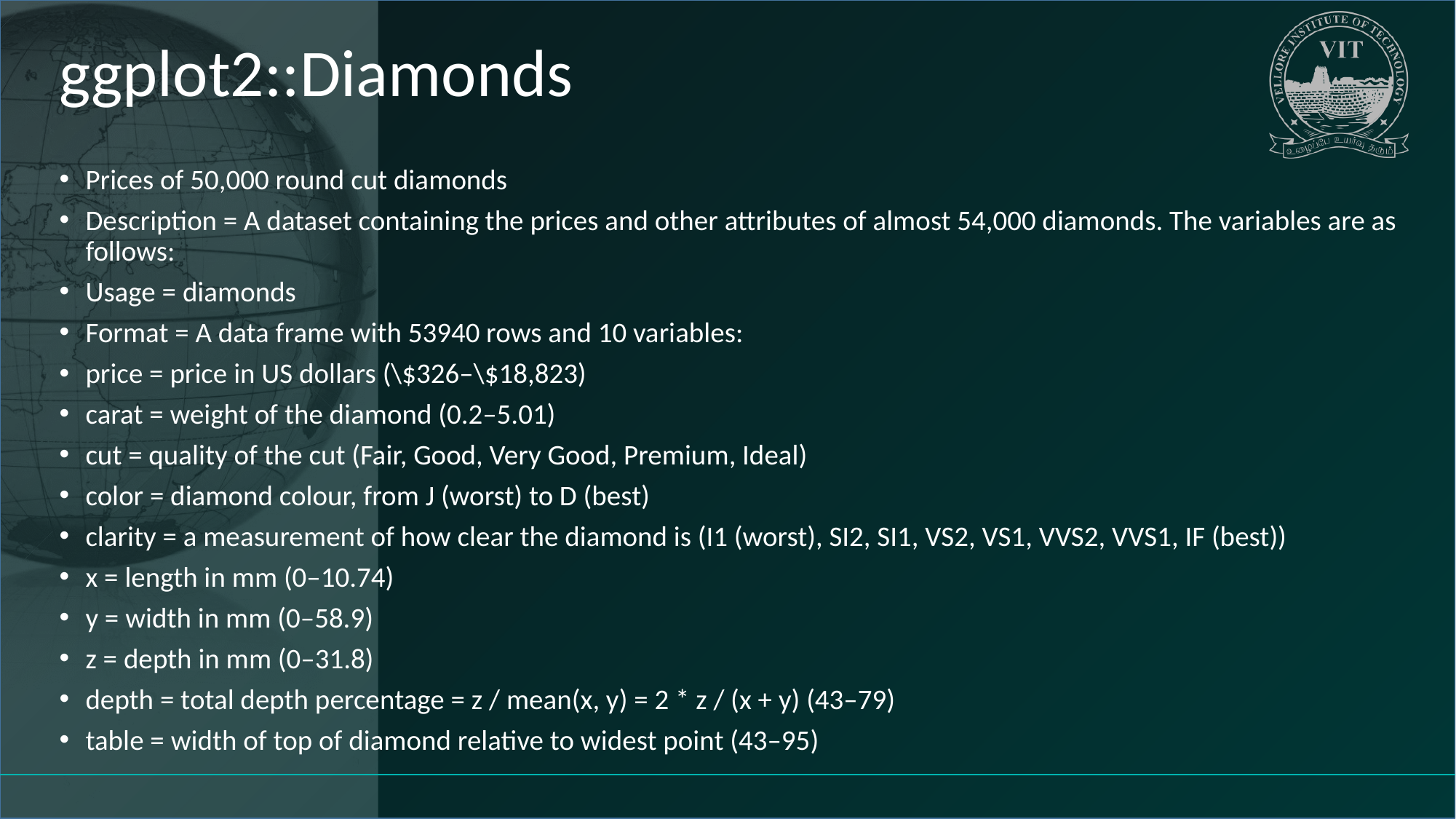

# ggplot2::Diamonds
Prices of 50,000 round cut diamonds
Description = A dataset containing the prices and other attributes of almost 54,000 diamonds. The variables are as follows:
Usage = diamonds
Format = A data frame with 53940 rows and 10 variables:
price = price in US dollars (\$326–\$18,823)
carat = weight of the diamond (0.2–5.01)
cut = quality of the cut (Fair, Good, Very Good, Premium, Ideal)
color = diamond colour, from J (worst) to D (best)
clarity = a measurement of how clear the diamond is (I1 (worst), SI2, SI1, VS2, VS1, VVS2, VVS1, IF (best))
x = length in mm (0–10.74)
y = width in mm (0–58.9)
z = depth in mm (0–31.8)
depth = total depth percentage = z / mean(x, y) = 2 * z / (x + y) (43–79)
table = width of top of diamond relative to widest point (43–95)